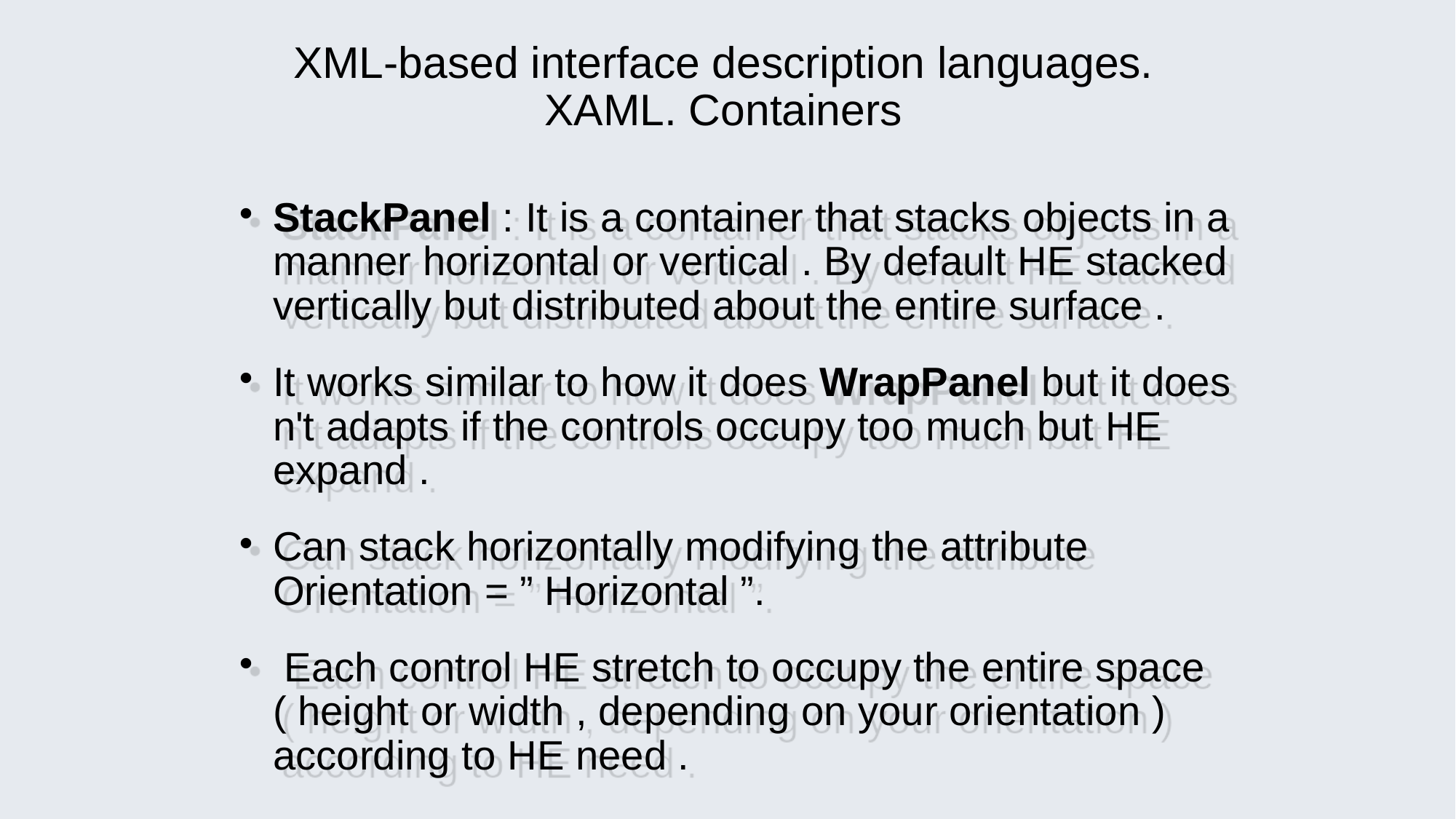

XML-based interface description languages. XAML. Containers
# StackPanel : It is a container that stacks objects in a manner horizontal or vertical . By default HE stacked vertically but distributed​ about the entire surface .
It works similar to how it does WrapPanel but it does n't adapts if the controls occupy too much but HE expand .
Can​ stack horizontally​ modifying the attribute Orientation = ” Horizontal ”.
 Each control HE stretch to occupy the entire space ( height or width , depending on your orientation ) according to HE need .